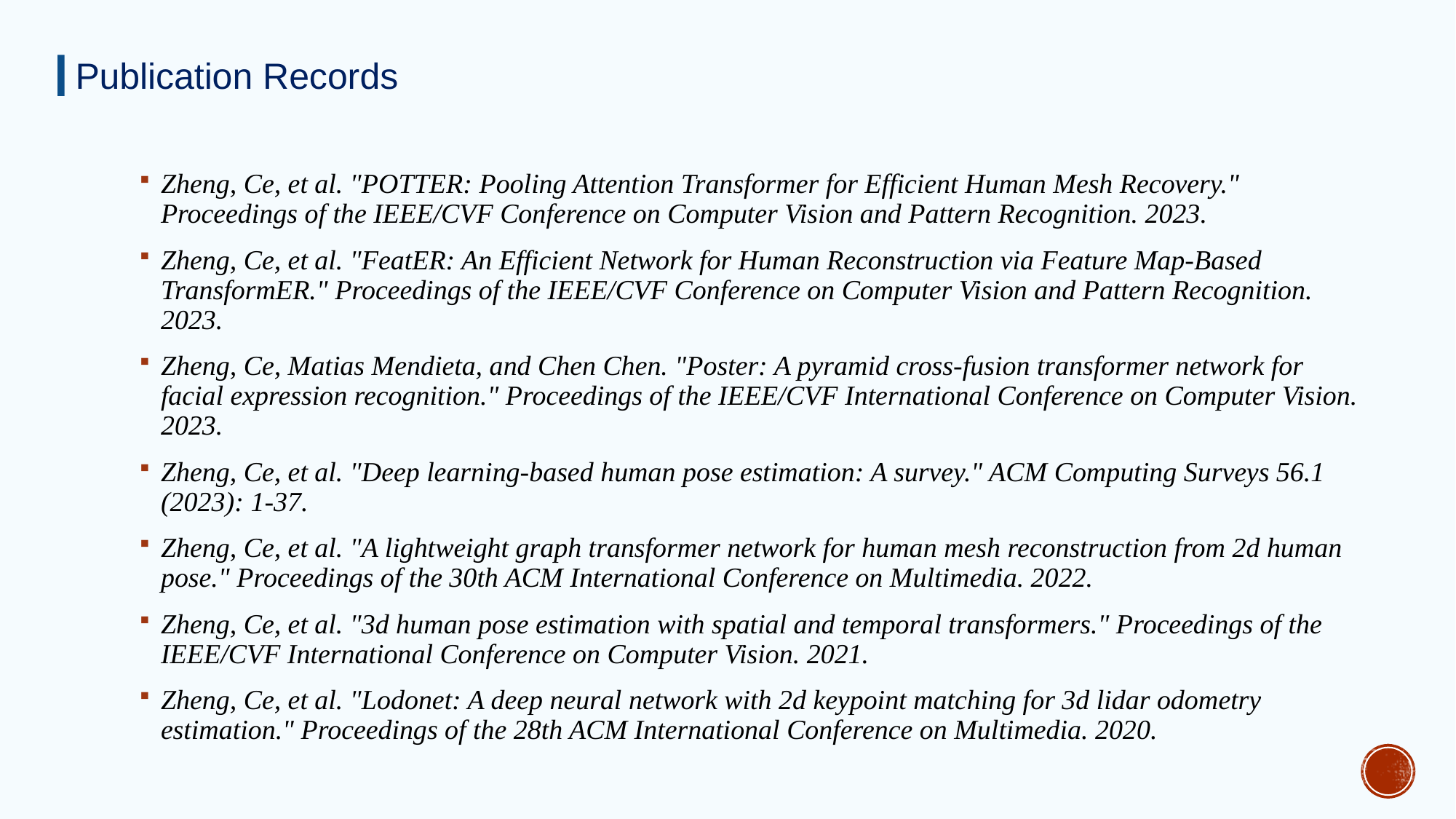

Publication Records

Zheng, Ce, et al. "POTTER: Pooling Attention Transformer for Efficient Human Mesh Recovery." Proceedings of the IEEE/CVF Conference on Computer Vision and Pattern Recognition. 2023.
Zheng, Ce, et al. "FeatER: An Efficient Network for Human Reconstruction via Feature Map-Based TransformER." Proceedings of the IEEE/CVF Conference on Computer Vision and Pattern Recognition. 2023.
Zheng, Ce, Matias Mendieta, and Chen Chen. "Poster: A pyramid cross-fusion transformer network for facial expression recognition." Proceedings of the IEEE/CVF International Conference on Computer Vision. 2023.
Zheng, Ce, et al. "Deep learning-based human pose estimation: A survey." ACM Computing Surveys 56.1 (2023): 1-37.
Zheng, Ce, et al. "A lightweight graph transformer network for human mesh reconstruction from 2d human pose." Proceedings of the 30th ACM International Conference on Multimedia. 2022.
Zheng, Ce, et al. "3d human pose estimation with spatial and temporal transformers." Proceedings of the IEEE/CVF International Conference on Computer Vision. 2021.
Zheng, Ce, et al. "Lodonet: A deep neural network with 2d keypoint matching for 3d lidar odometry estimation." Proceedings of the 28th ACM International Conference on Multimedia. 2020.